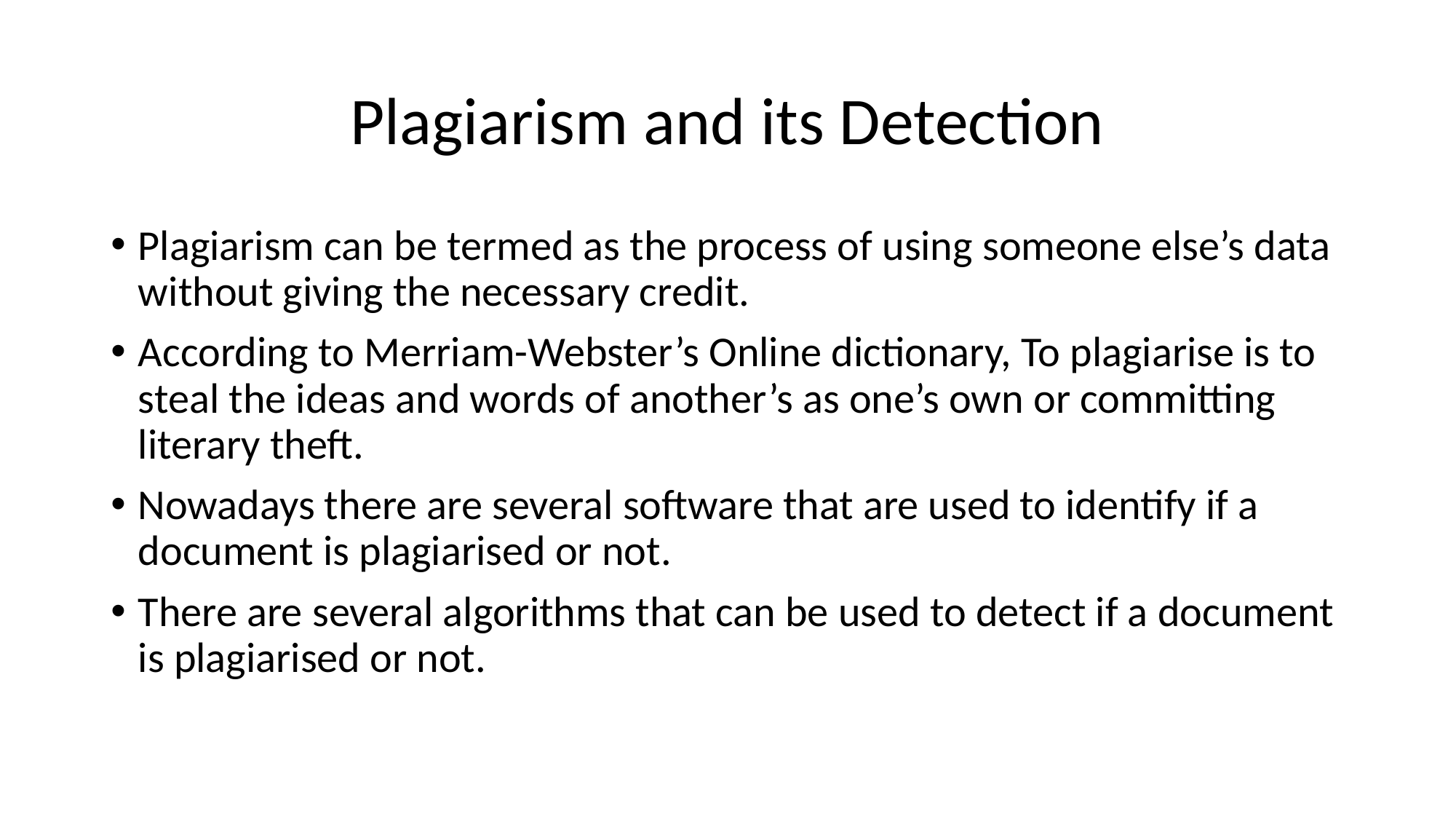

# Plagiarism and its Detection
Plagiarism can be termed as the process of using someone else’s data without giving the necessary credit.
According to Merriam-Webster’s Online dictionary, To plagiarise is to steal the ideas and words of another’s as one’s own or committing literary theft.
Nowadays there are several software that are used to identify if a document is plagiarised or not.
There are several algorithms that can be used to detect if a document is plagiarised or not.